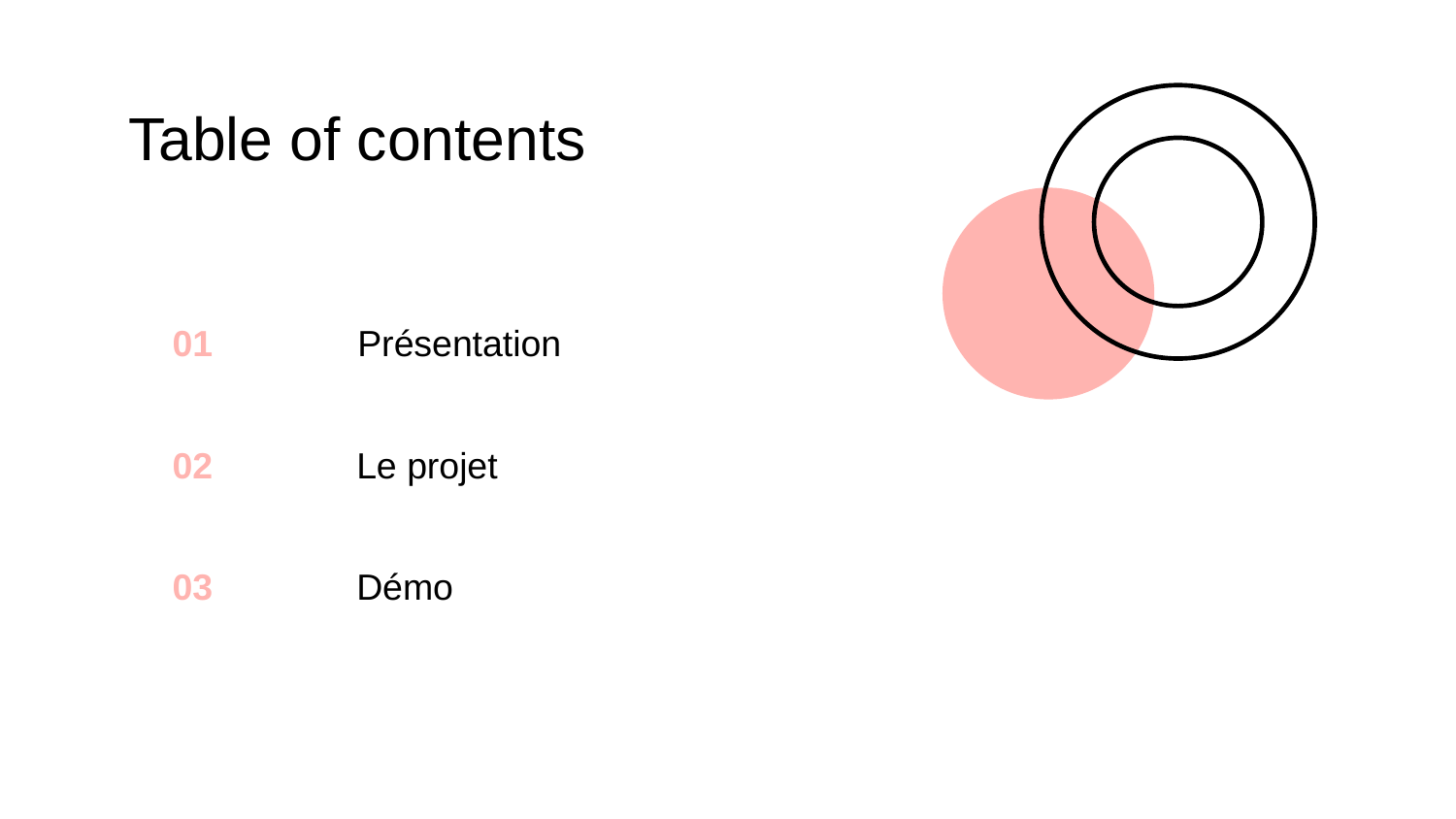

Table of contents

# 01
Présentation
02
Le projet
03
Démo